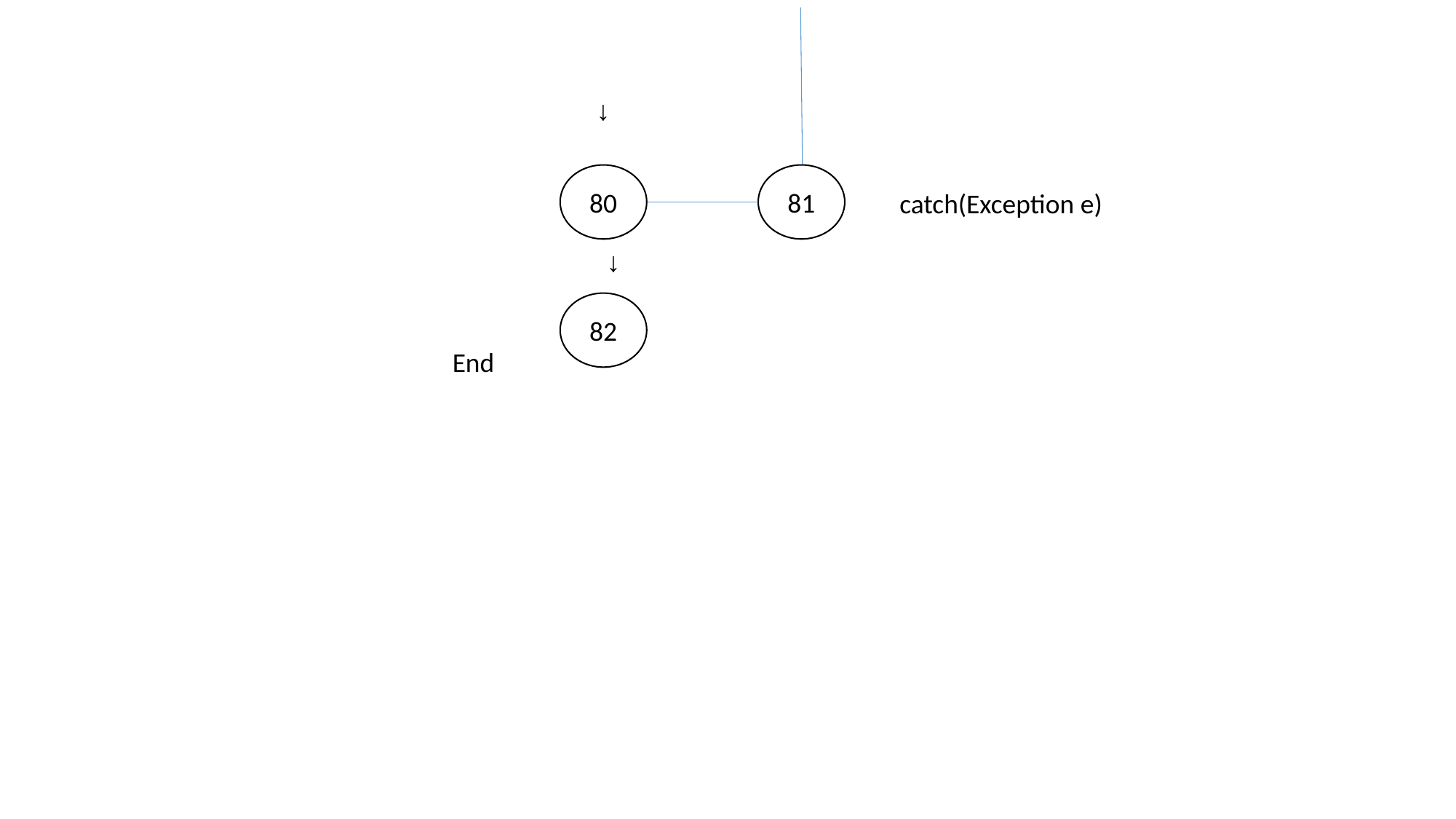

↓
80
81
catch(Exception e)
↓
82
End